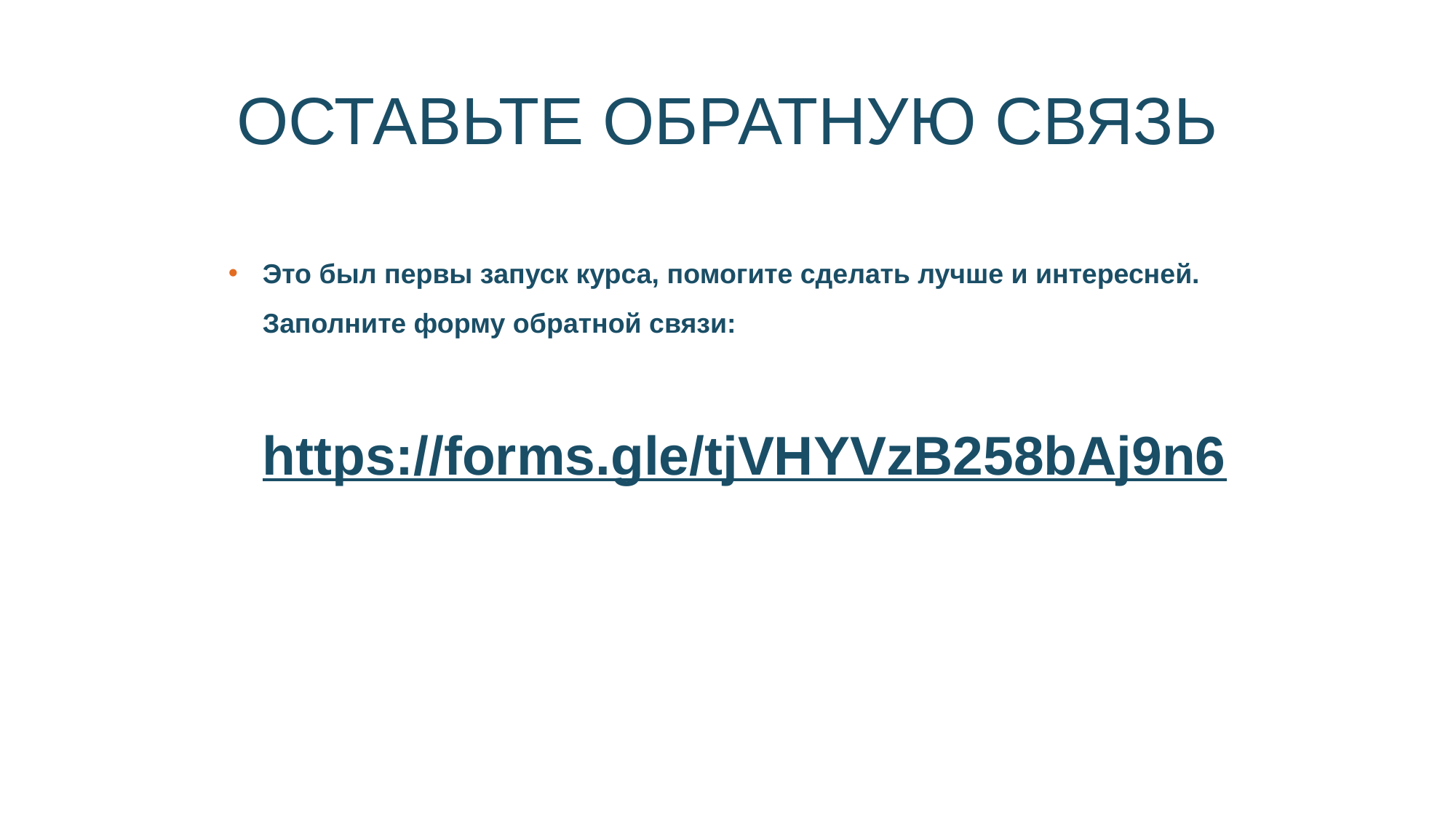

# ОСТАВЬТЕ ОБРАТНУЮ СВЯЗЬ
Это был первы запуск курса, помогите сделать лучше и интересней.
Заполните форму обратной связи:
https://forms.gle/tjVHYVzB258bAj9n6